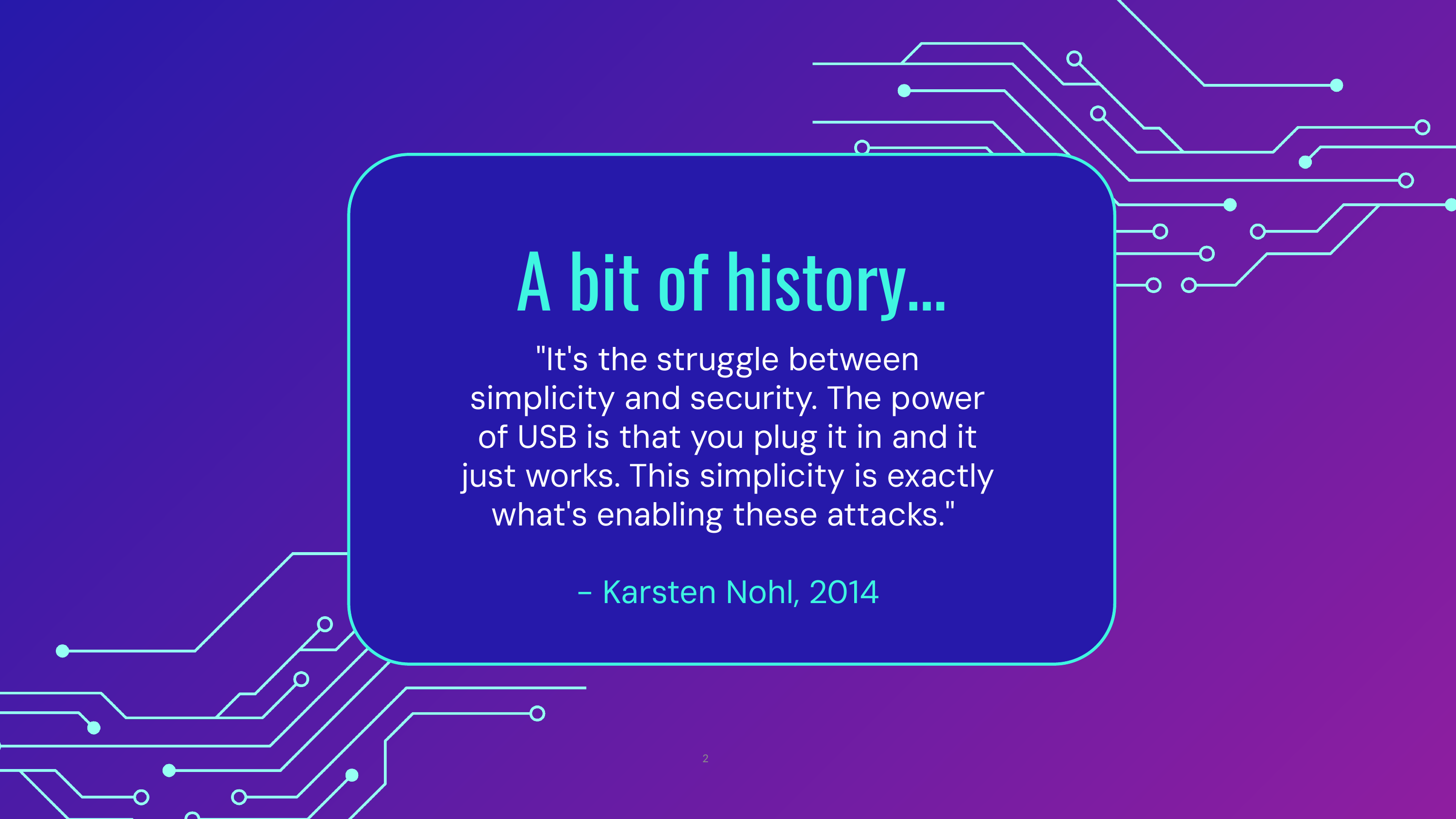

A bit of history…
"It's the struggle between simplicity and security. The power of USB is that you plug it in and it just works. This simplicity is exactly what's enabling these attacks." ​

- Karsten Nohl, 2014

2